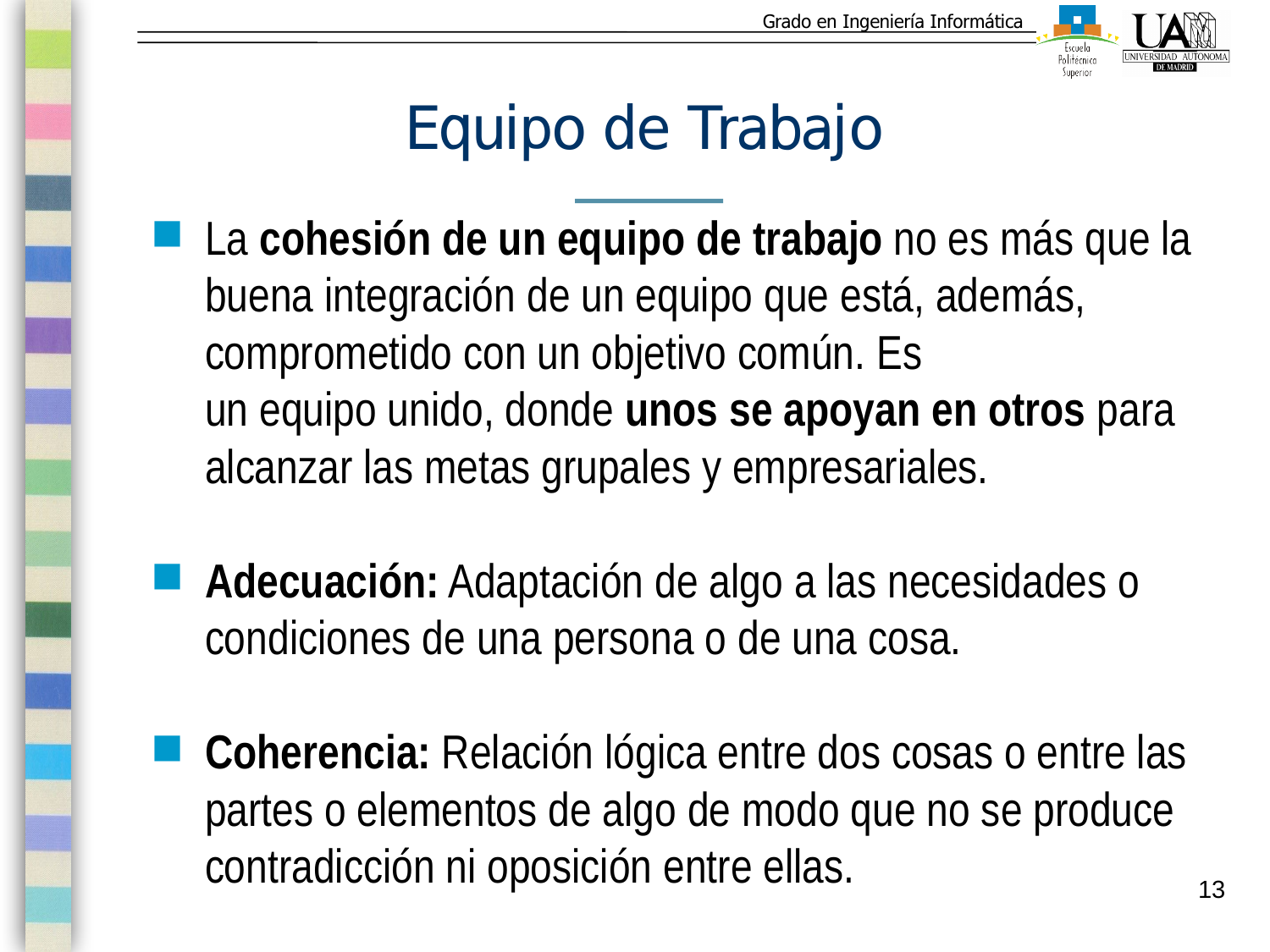

# Equipo de Trabajo

La cohesión de un equipo de trabajo no es más que la buena integración de un equipo que está, además, comprometido con un objetivo común. Es un equipo unido, donde unos se apoyan en otros para alcanzar las metas grupales y empresariales.

Adecuación: Adaptación de algo a las necesidades o condiciones de una persona o de una cosa.

Coherencia: Relación lógica entre dos cosas o entre las partes o elementos de algo de modo que no se produce contradicción ni oposición entre ellas.
13